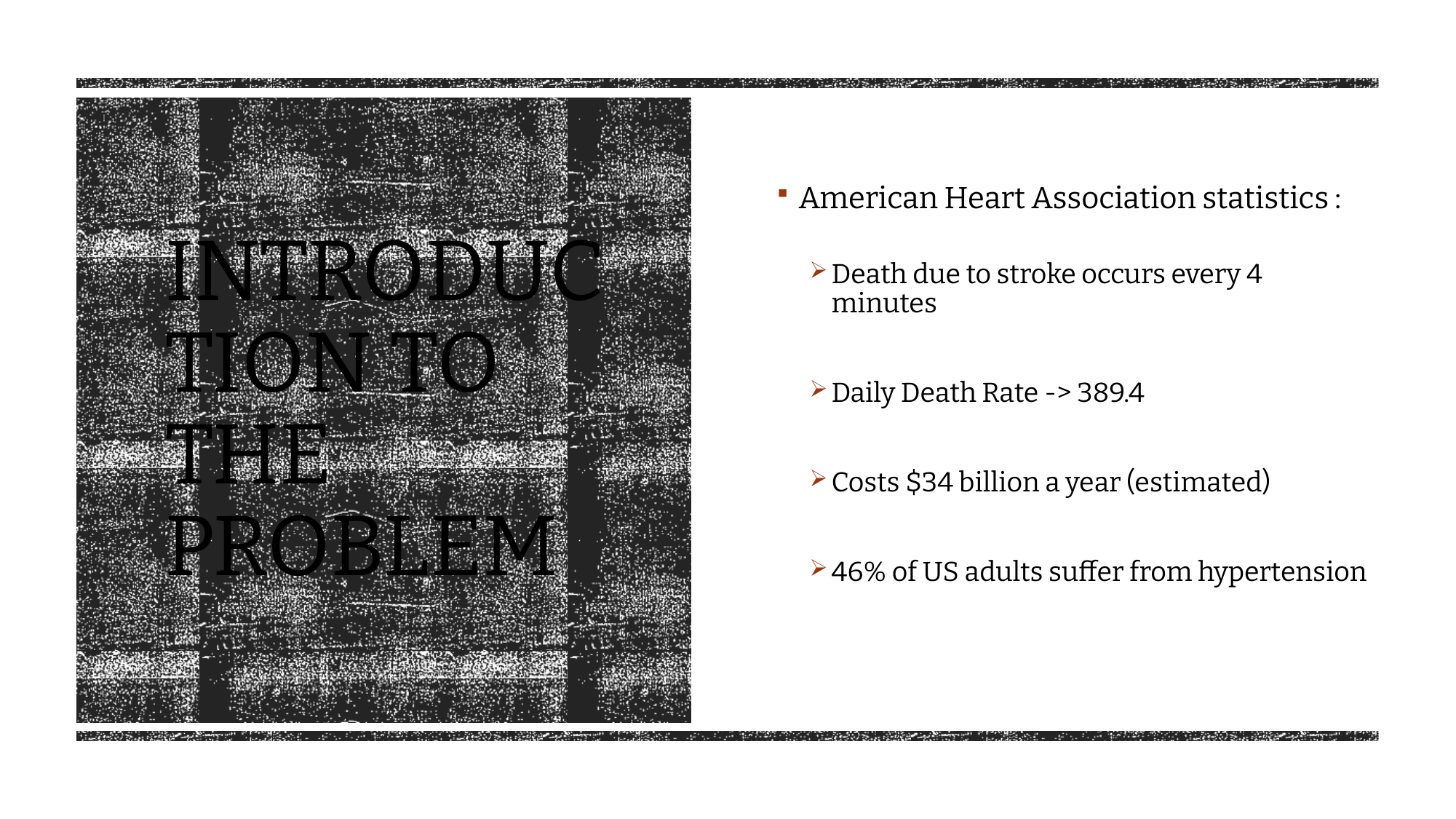

American Heart Association statistics :

Death due to stroke occurs every 4 minutes

Daily Death Rate -> 389.4

Costs $34 billion a year (estimated)

46% of US adults suffer from hypertension

# Introduction to the problem